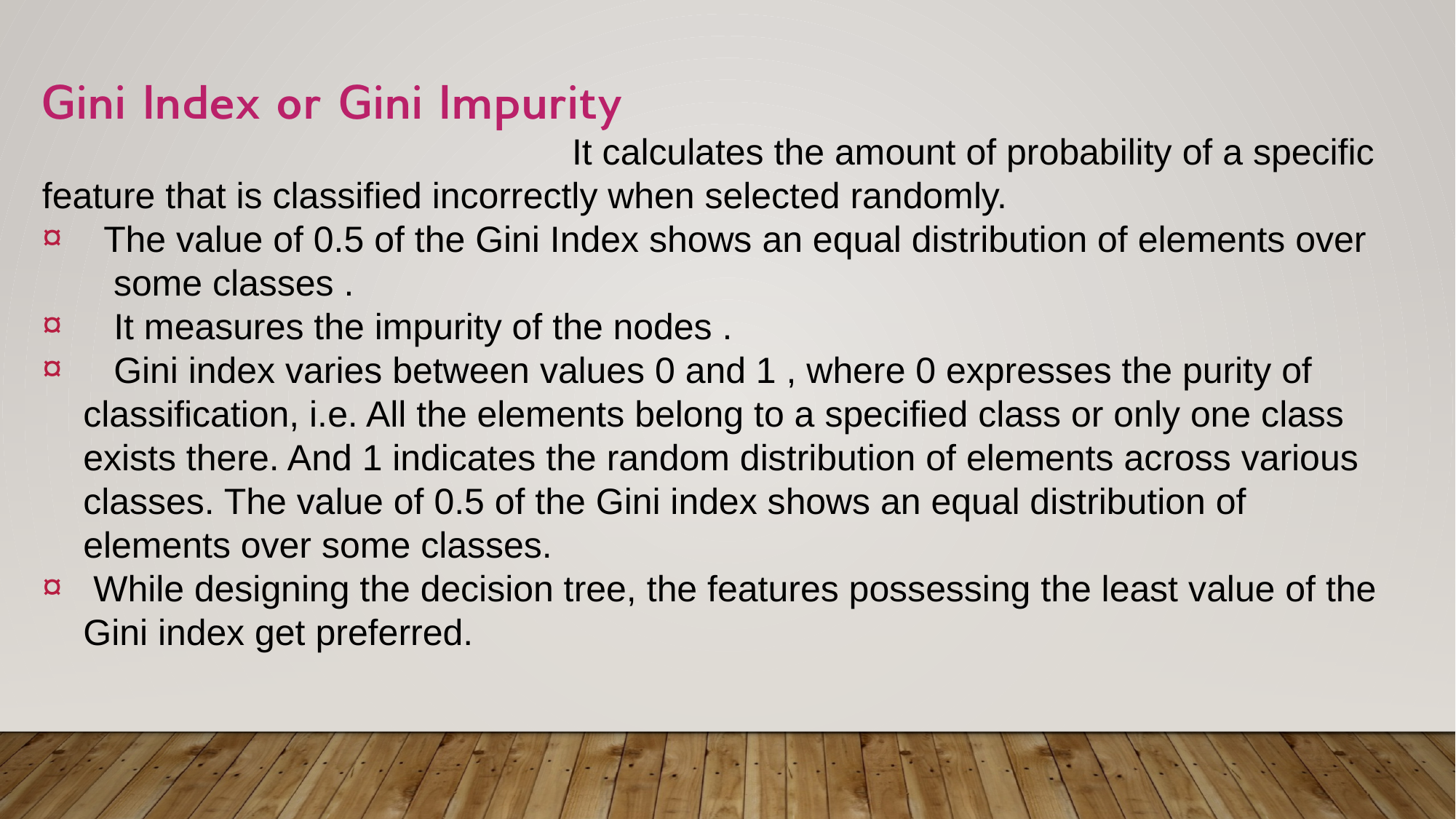

Gini Index or Gini Impurity
                                                    It calculates the amount of probability of a specific feature that is classified incorrectly when selected randomly.
  The value of 0.5 of the Gini Index shows an equal distribution of elements over
       some classes .
   It measures the impurity of the nodes .
   Gini index varies between values 0 and 1 , where 0 expresses the purity of classification, i.e. All the elements belong to a specified class or only one class exists there. And 1 indicates the random distribution of elements across various classes. The value of 0.5 of the Gini index shows an equal distribution of elements over some classes.
 While designing the decision tree, the features possessing the least value of the Gini index get preferred.